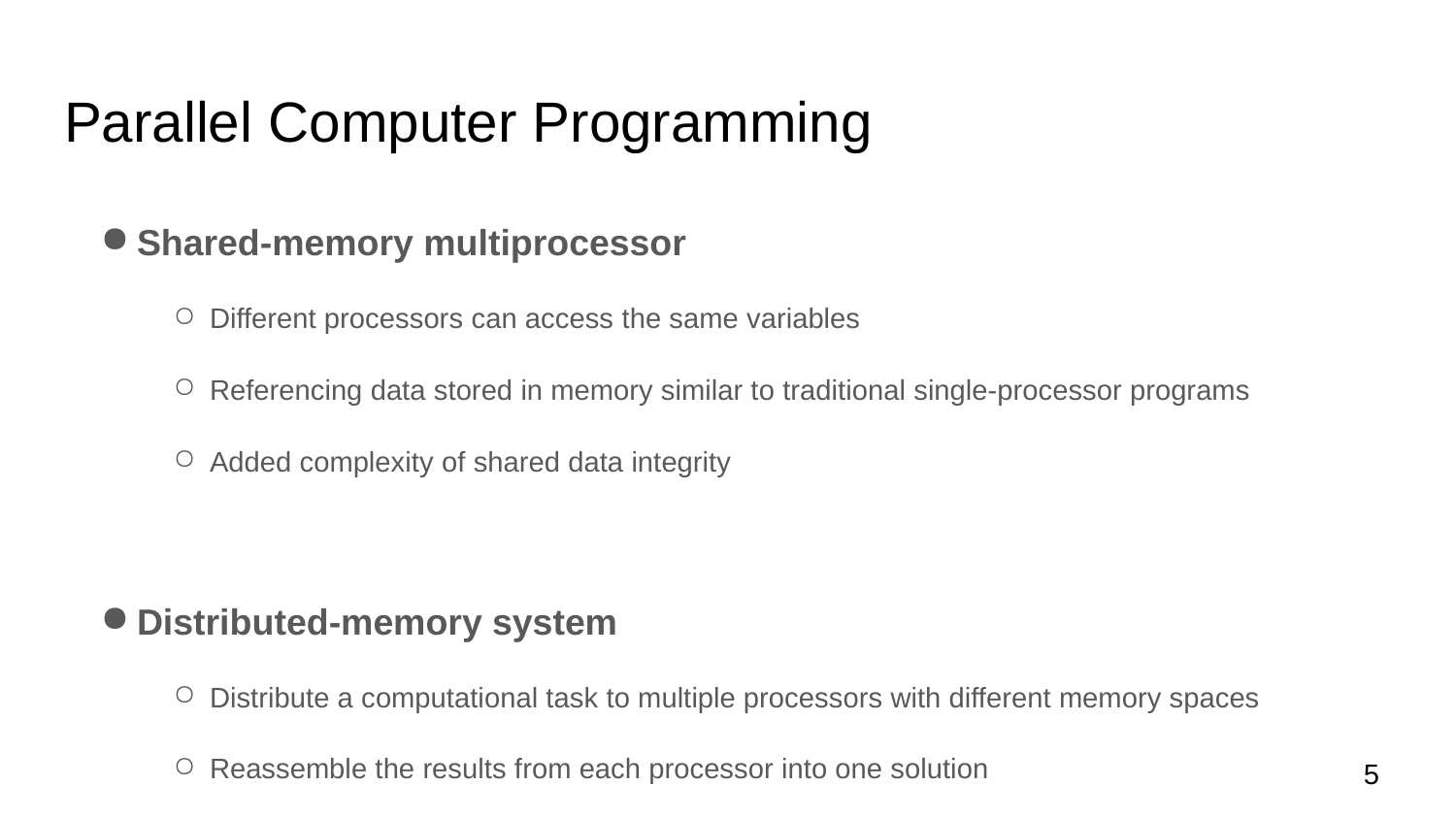

# Parallel Computer Programming
Shared-memory multiprocessor
Different processors can access the same variables
Referencing data stored in memory similar to traditional single-processor programs
Added complexity of shared data integrity

Distributed-memory system
Distribute a computational task to multiple processors with different memory spaces
Reassemble the results from each processor into one solution

5